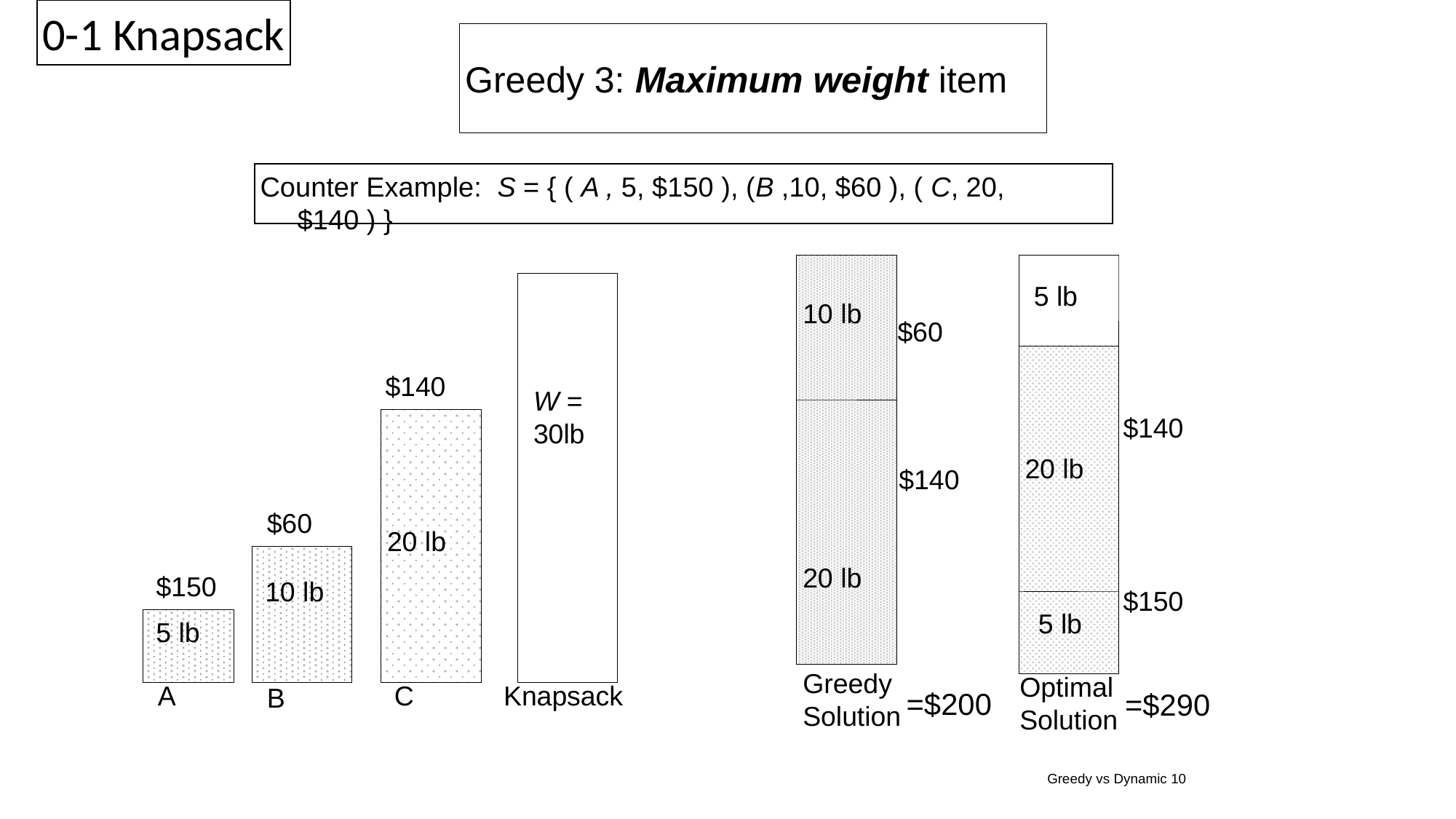

0-1 Knapsack
Greedy 3: Maximum weight item
Counter Example:  S = { ( A , 5, $150 ), (B ,10, $60 ), ( C, 20, $140 ) }

5 lb

$140
20 lb
$150

5 lb

10 lb
$60
$140
W =
30lb

$140
$60
20 lb

20 lb
$150
10 lb

5 lb
Greedy
Solution
Optimal
Solution
A
C
Knapsack
B
=$200
=$290
Greedy vs Dynamic 10